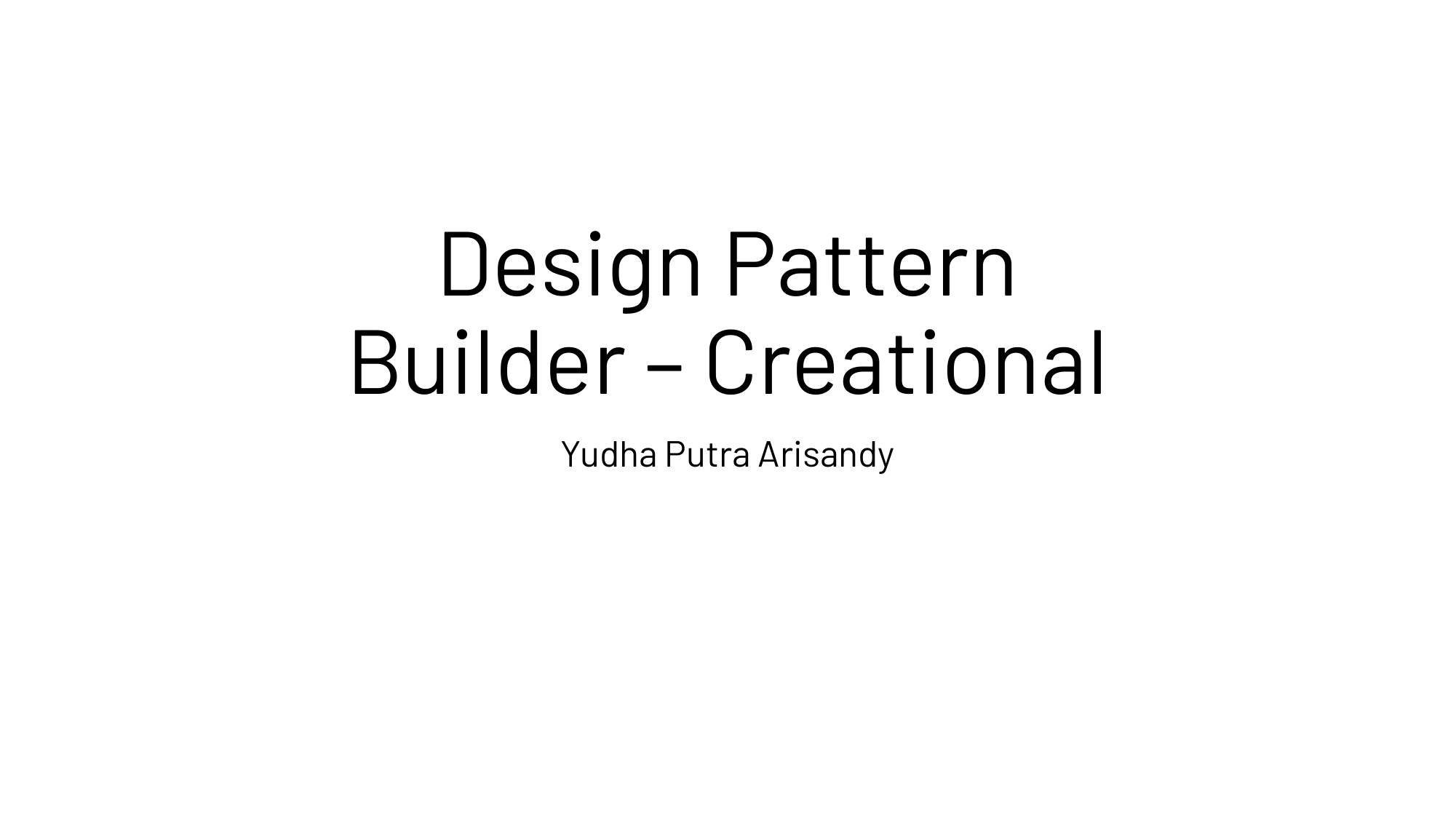

# Design Pattern Builder – Creational
Yudha Putra Arisandy